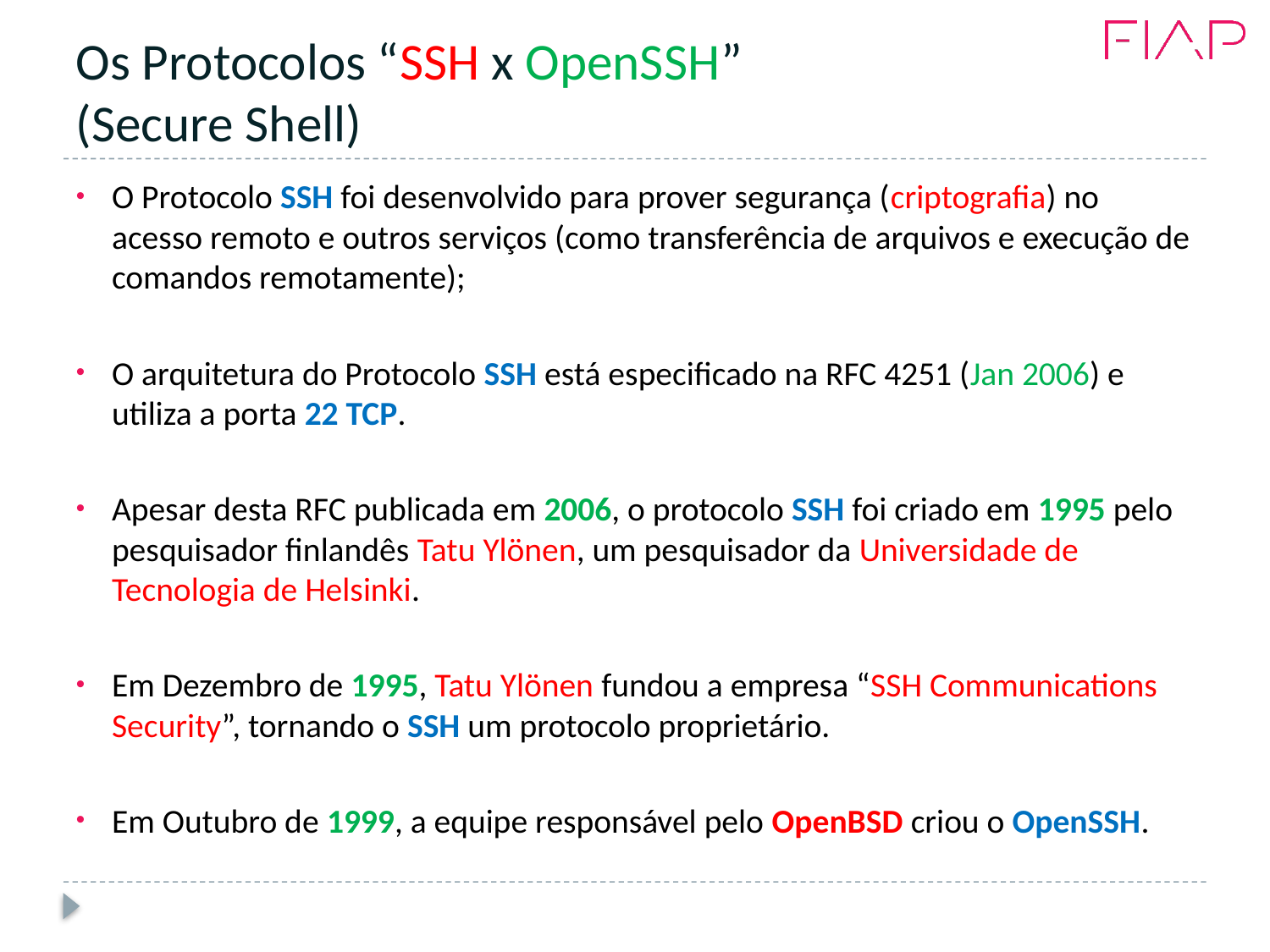

# Os Protocolos “SSH x OpenSSH” (Secure Shell)
O Protocolo SSH foi desenvolvido para prover segurança (criptografia) no acesso remoto e outros serviços (como transferência de arquivos e execução de comandos remotamente);

O arquitetura do Protocolo SSH está especificado na RFC 4251 (Jan 2006) e utiliza a porta 22 TCP.

Apesar desta RFC publicada em 2006, o protocolo SSH foi criado em 1995 pelo pesquisador finlandês Tatu Ylönen, um pesquisador da Universidade de Tecnologia de Helsinki.

Em Dezembro de 1995, Tatu Ylönen fundou a empresa “SSH Communications Security”, tornando o SSH um protocolo proprietário.

Em Outubro de 1999, a equipe responsável pelo OpenBSD criou o OpenSSH.